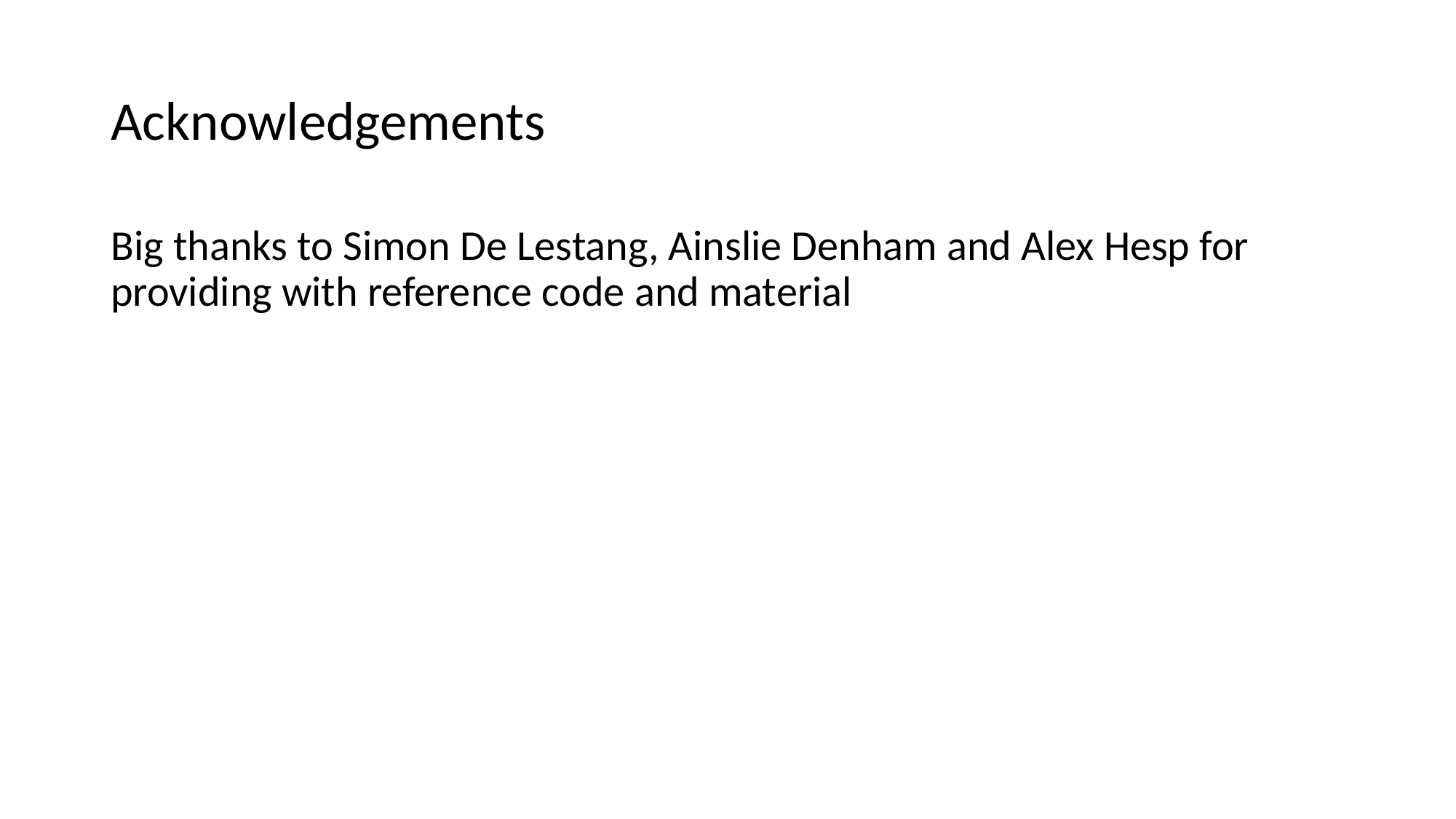

# Acknowledgements
Big thanks to Simon De Lestang, Ainslie Denham and Alex Hesp for providing with reference code and material